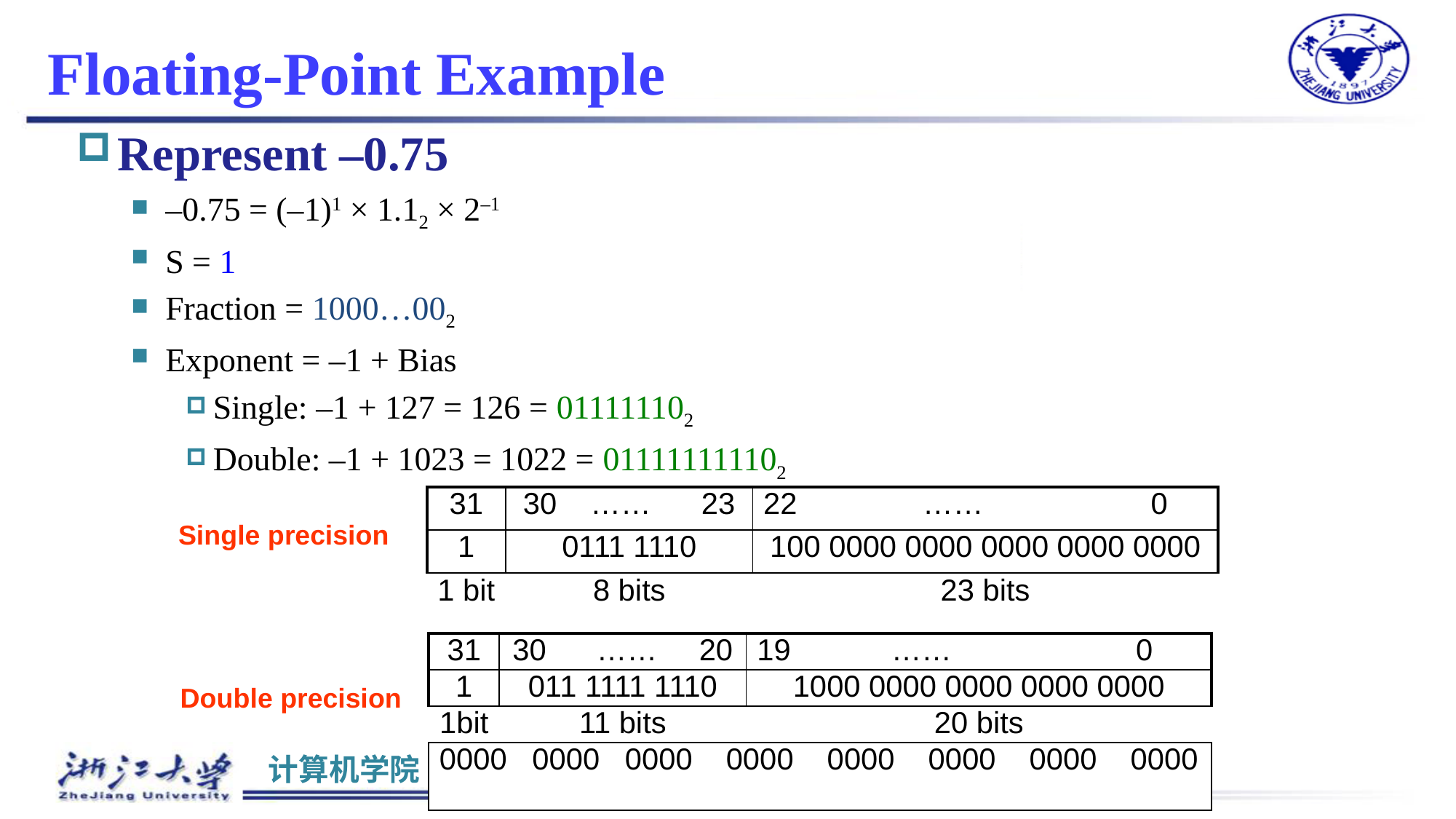

# Floating-Point Example
Represent –0.75
–0.75 = (–1)1 × 1.12 × 2–1
S = 1
Fraction = 1000…002
Exponent = –1 + Bias
Single: –1 + 127 = 126 = 011111102
Double: –1 + 1023 = 1022 = 011111111102

| 31 | 30 …… 23 | 22 …… 0 |
| --- | --- | --- |
| 1 | 0111 1110 | 100 0000 0000 0000 0000 0000 |
| 1 bit | 8 bits | 23 bits |
Single precision
| 31 | 30 …… 20 | 19 …… 0 |
| --- | --- | --- |
| 1 | 011 1111 1110 | 1000 0000 0000 0000 0000 |
| 1bit | 11 bits | 20 bits |
| 0000 0000 0000 0000 0000 0000 0000 0000 |  |  |
Double precision